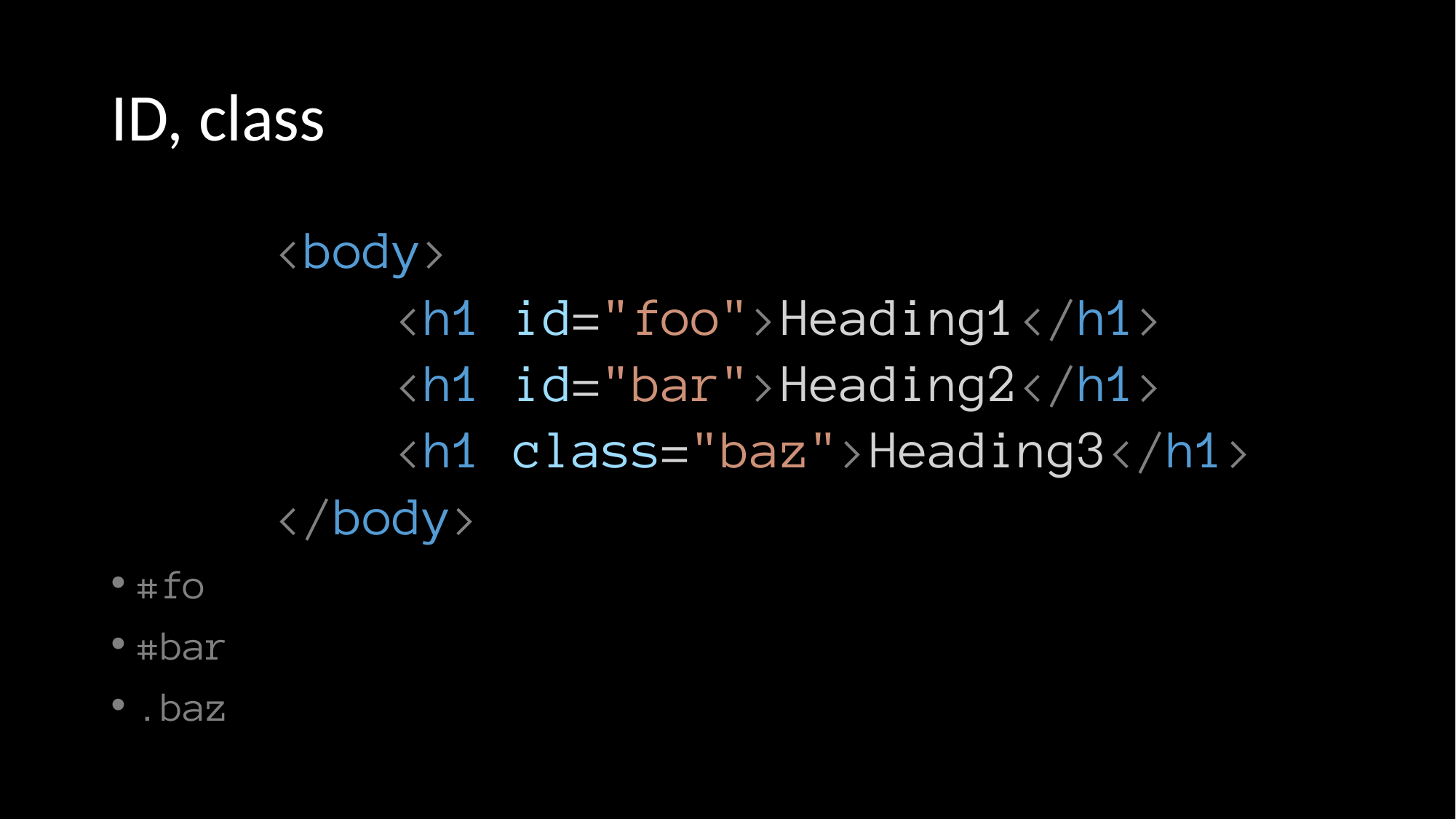

# ID, class
<body>
<h1 id="foo">Heading1</h1>
<h1 id="bar">Heading2</h1>
<h1 class="baz">Heading3</h1>
</body>
#fo
#bar
.baz